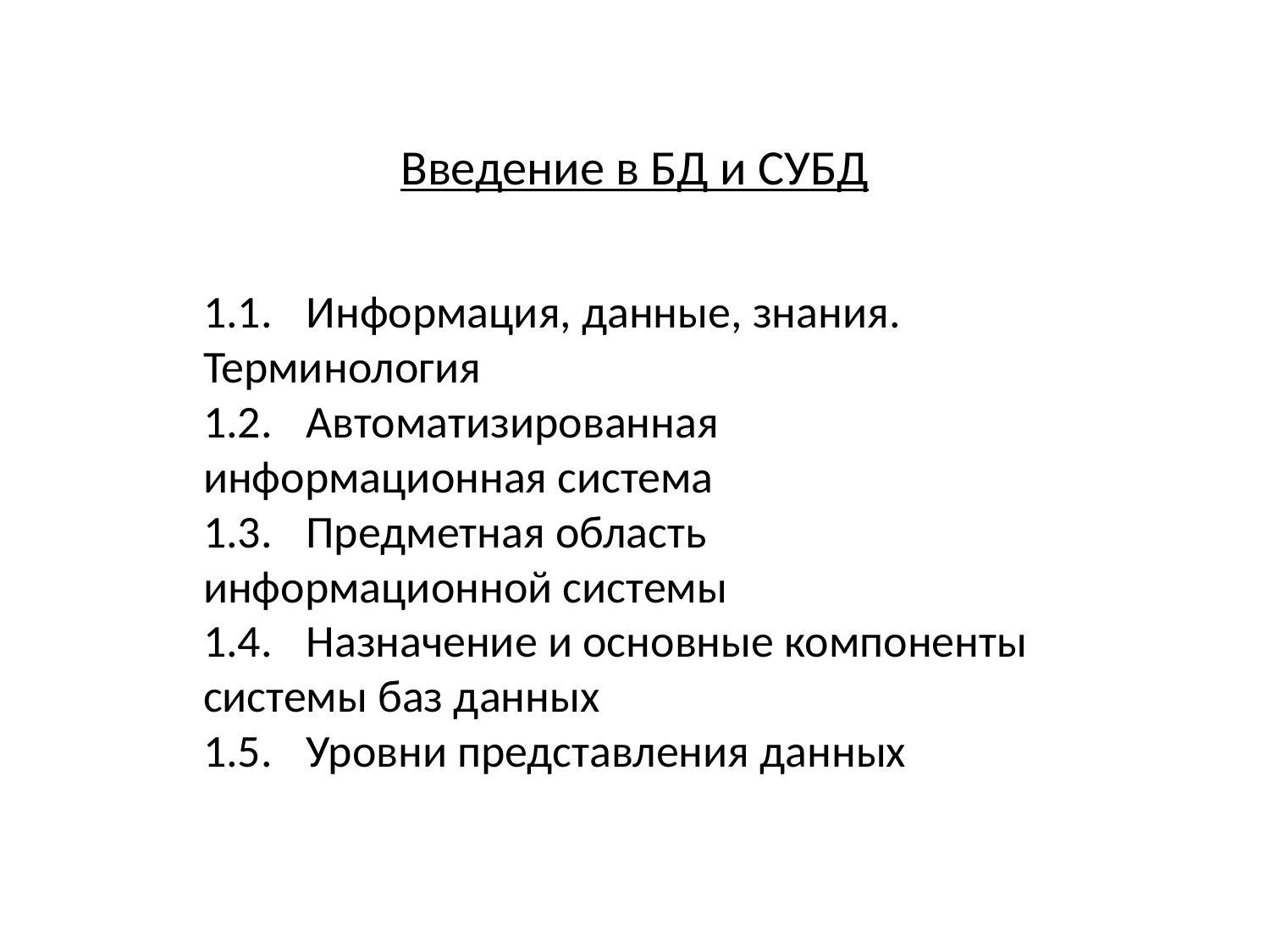

# Введение в БД и СУБД
1.1.	Информация, данные, знания. Терминология
1.2.	Автоматизированная информационная система
1.3.	Предметная область информационной системы
1.4.	Назначение и основные компоненты системы баз данных
1.5.	Уровни представления данных